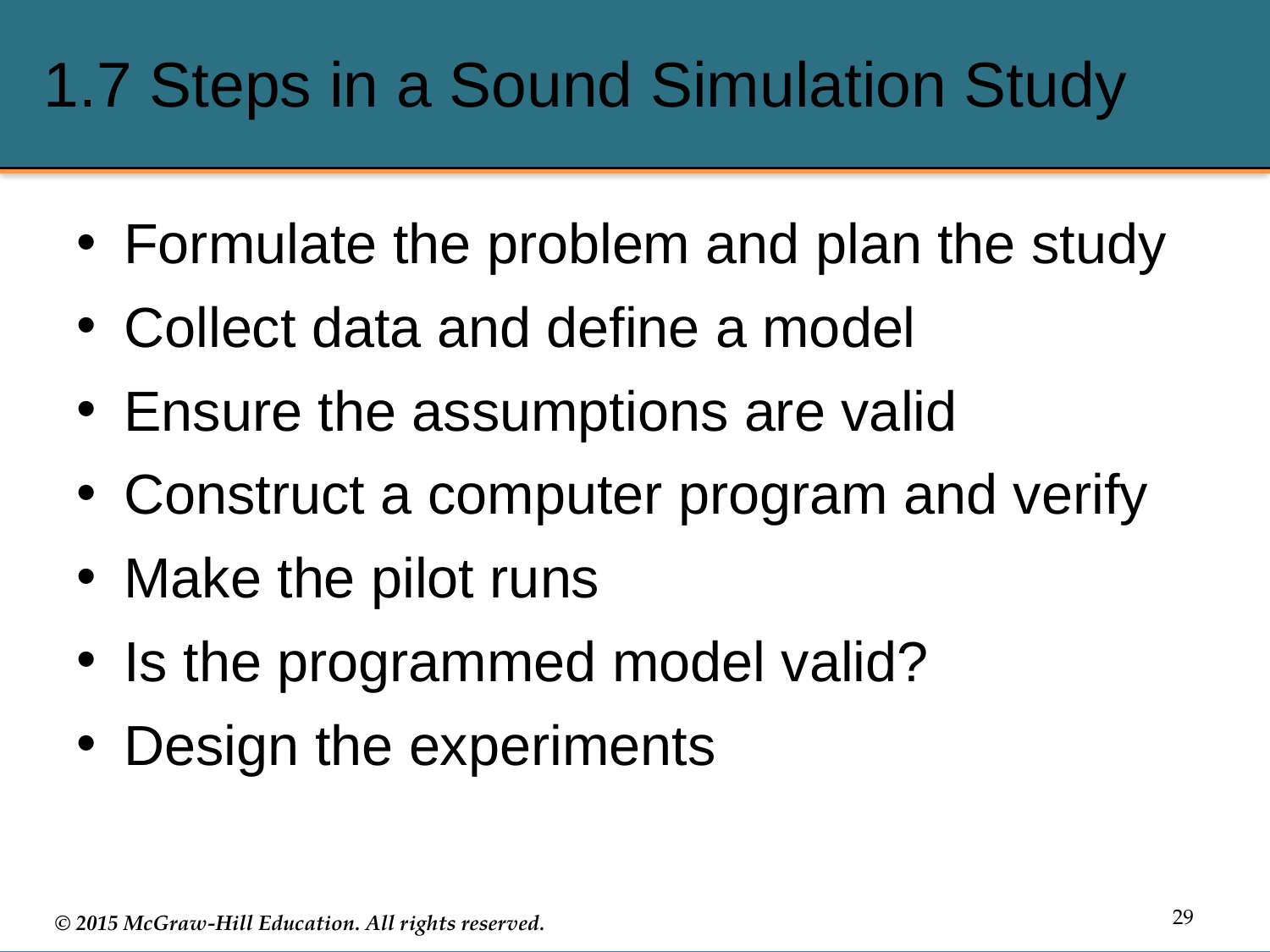

# 1.7 Steps in a Sound Simulation Study
Formulate the problem and plan the study
Collect data and define a model
Ensure the assumptions are valid
Construct a computer program and verify
Make the pilot runs
Is the programmed model valid?
Design the experiments
29